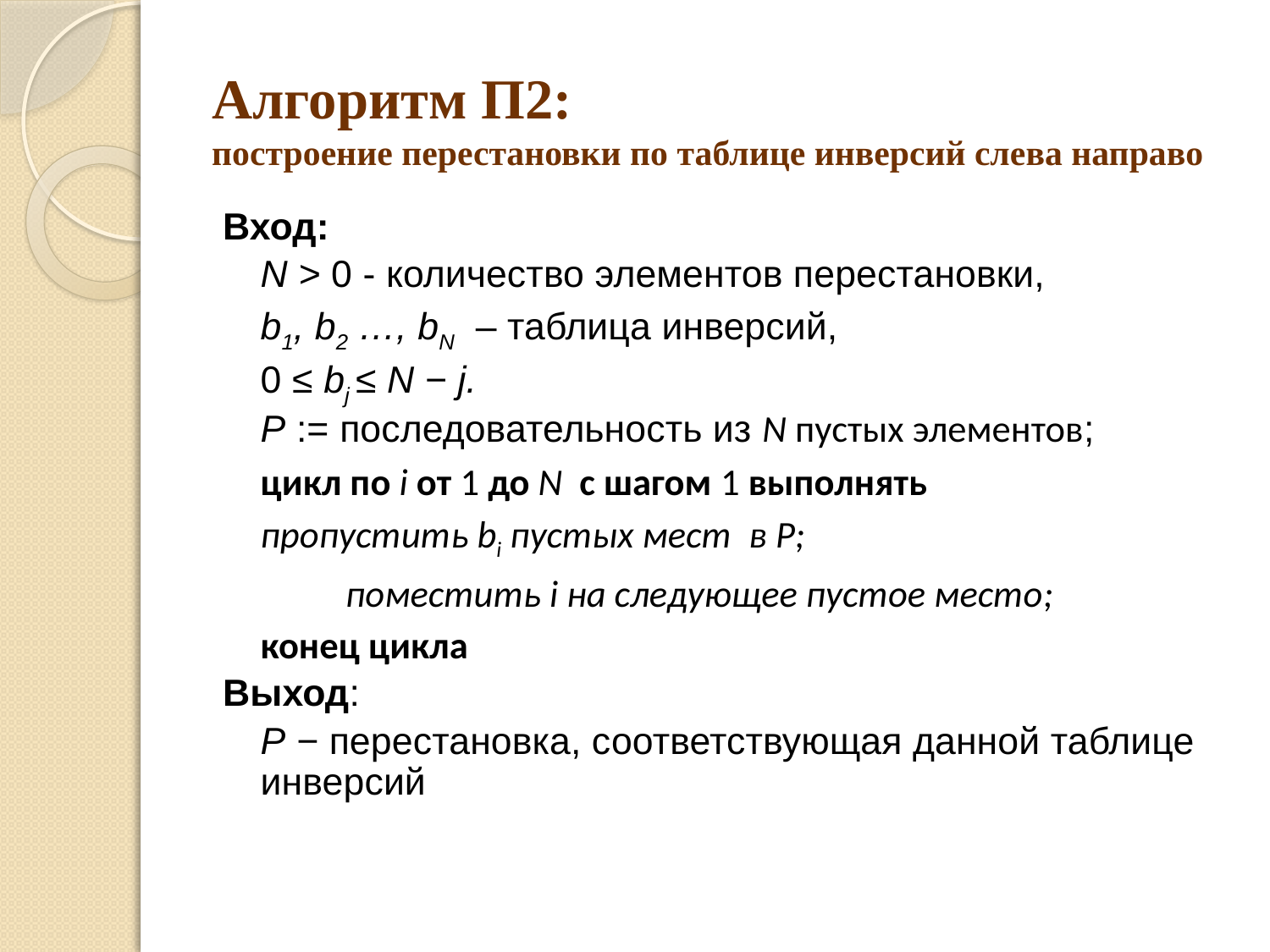

# Алгоритм П2: построение перестановки по таблице инверсий слева направо
Вход:
		N > 0 - количество элементов перестановки,
		b1, b2 …, bN  – таблица инверсий,
		0 ≤ bj ≤ N − j.
	Р := последовательность из N пустых элементов;
	цикл по i от 1 до N  с шагом 1 выполнять
  		пропустить bi пустых мест  в P;
	 	поместить i на следующее пустое место;
	конец цикла
Выход:
		Р − перестановка, соответствующая данной таблице инверсий